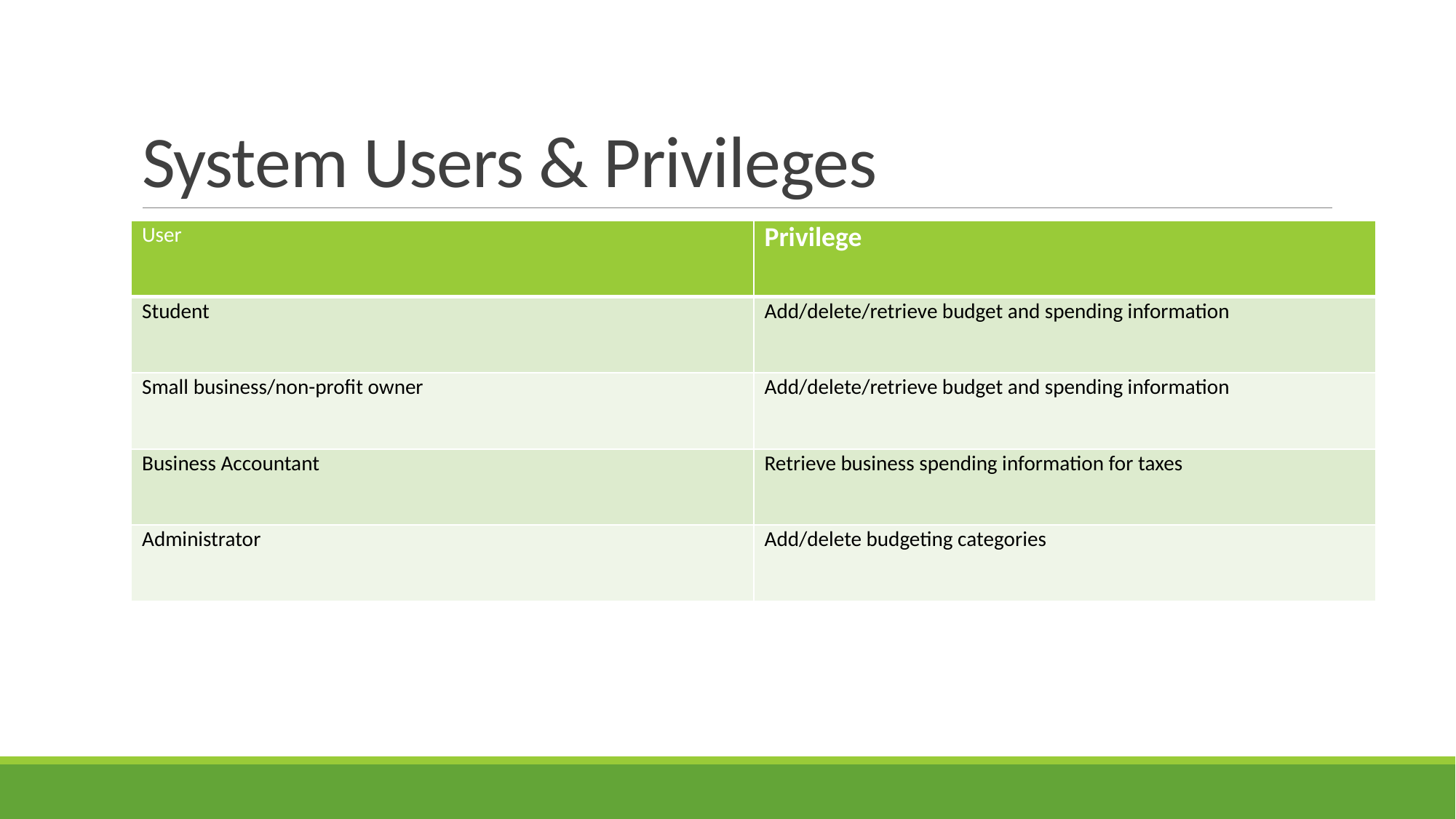

# System Users & Privileges
| User | Privilege |
| --- | --- |
| Student | Add/delete/retrieve budget and spending information |
| Small business/non-profit owner | Add/delete/retrieve budget and spending information |
| Business Accountant | Retrieve business spending information for taxes |
| Administrator | Add/delete budgeting categories |